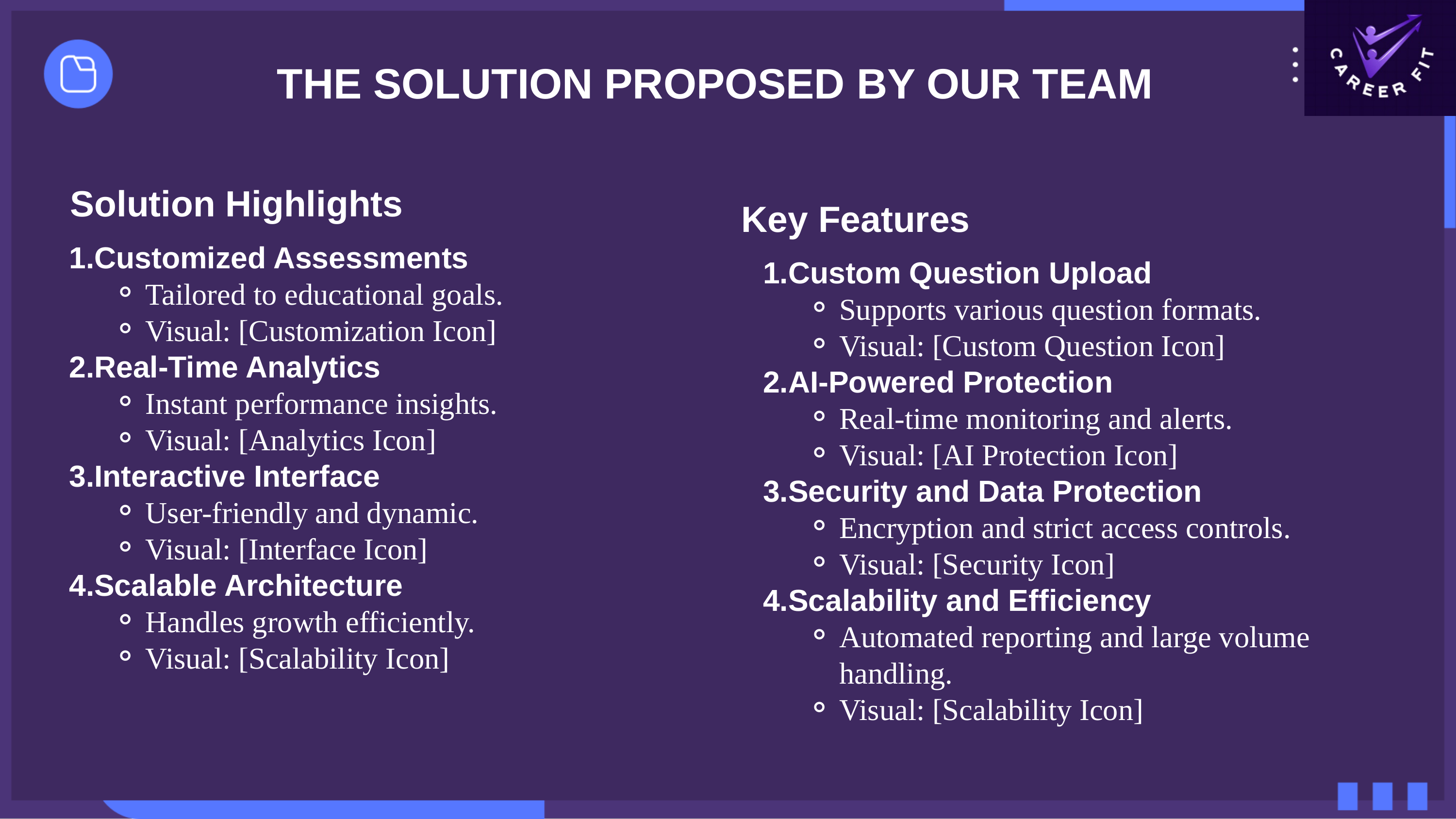

THE SOLUTION PROPOSED BY OUR TEAM
Solution Highlights
Key Features
Customized Assessments
Tailored to educational goals.
Visual: [Customization Icon]
Real-Time Analytics
Instant performance insights.
Visual: [Analytics Icon]
Interactive Interface
User-friendly and dynamic.
Visual: [Interface Icon]
Scalable Architecture
Handles growth efficiently.
Visual: [Scalability Icon]

Custom Question Upload
Supports various question formats.
Visual: [Custom Question Icon]
AI-Powered Protection
Real-time monitoring and alerts.
Visual: [AI Protection Icon]
Security and Data Protection
Encryption and strict access controls.
Visual: [Security Icon]
Scalability and Efficiency
Automated reporting and large volume handling.
Visual: [Scalability Icon]